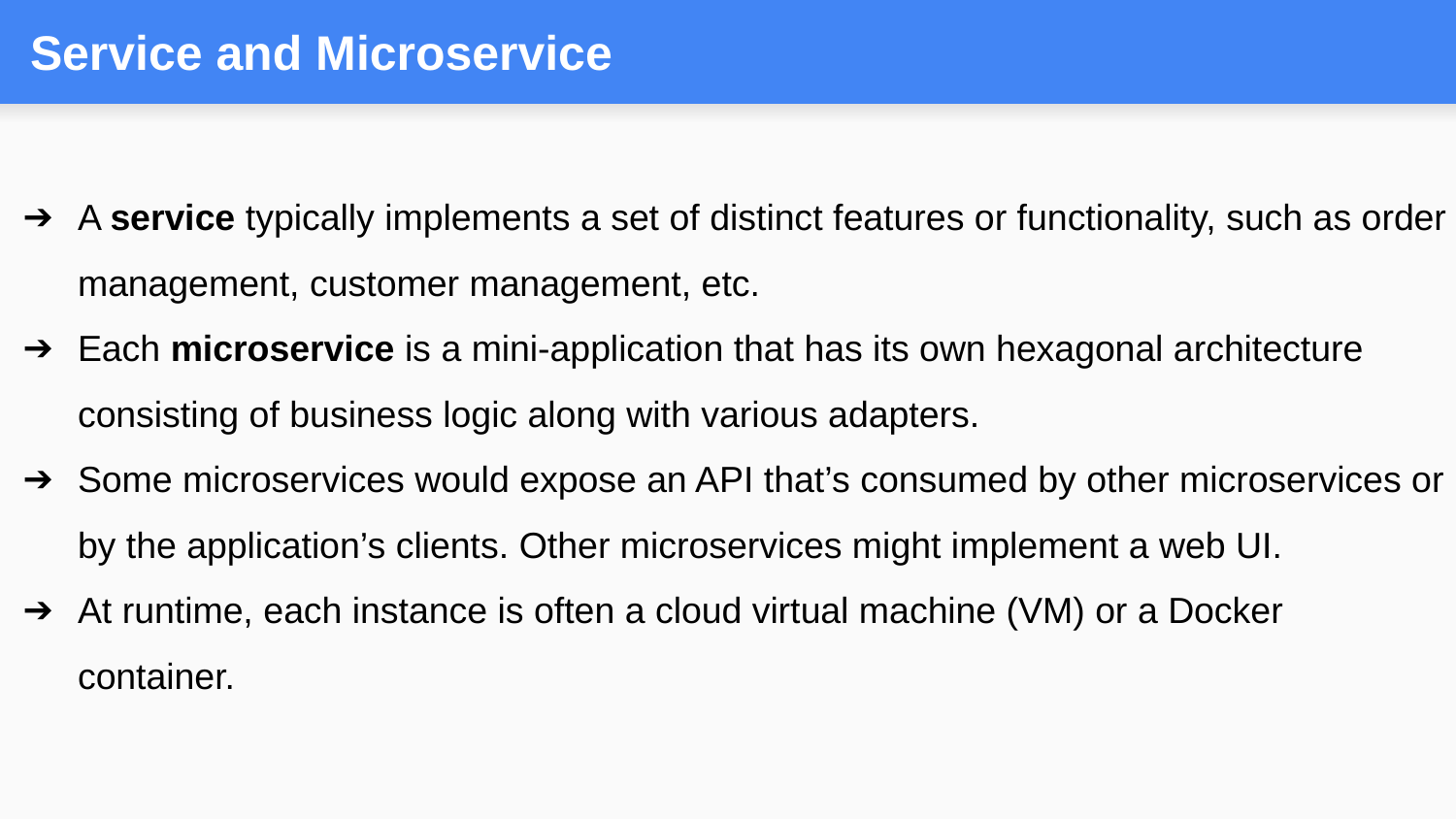

# Service and Microservice

A service typically implements a set of distinct features or functionality, such as order management, customer management, etc.
Each microservice is a mini-application that has its own hexagonal architecture consisting of business logic along with various adapters.
Some microservices would expose an API that’s consumed by other microservices or by the application’s clients. Other microservices might implement a web UI.
At runtime, each instance is often a cloud virtual machine (VM) or a Docker container.